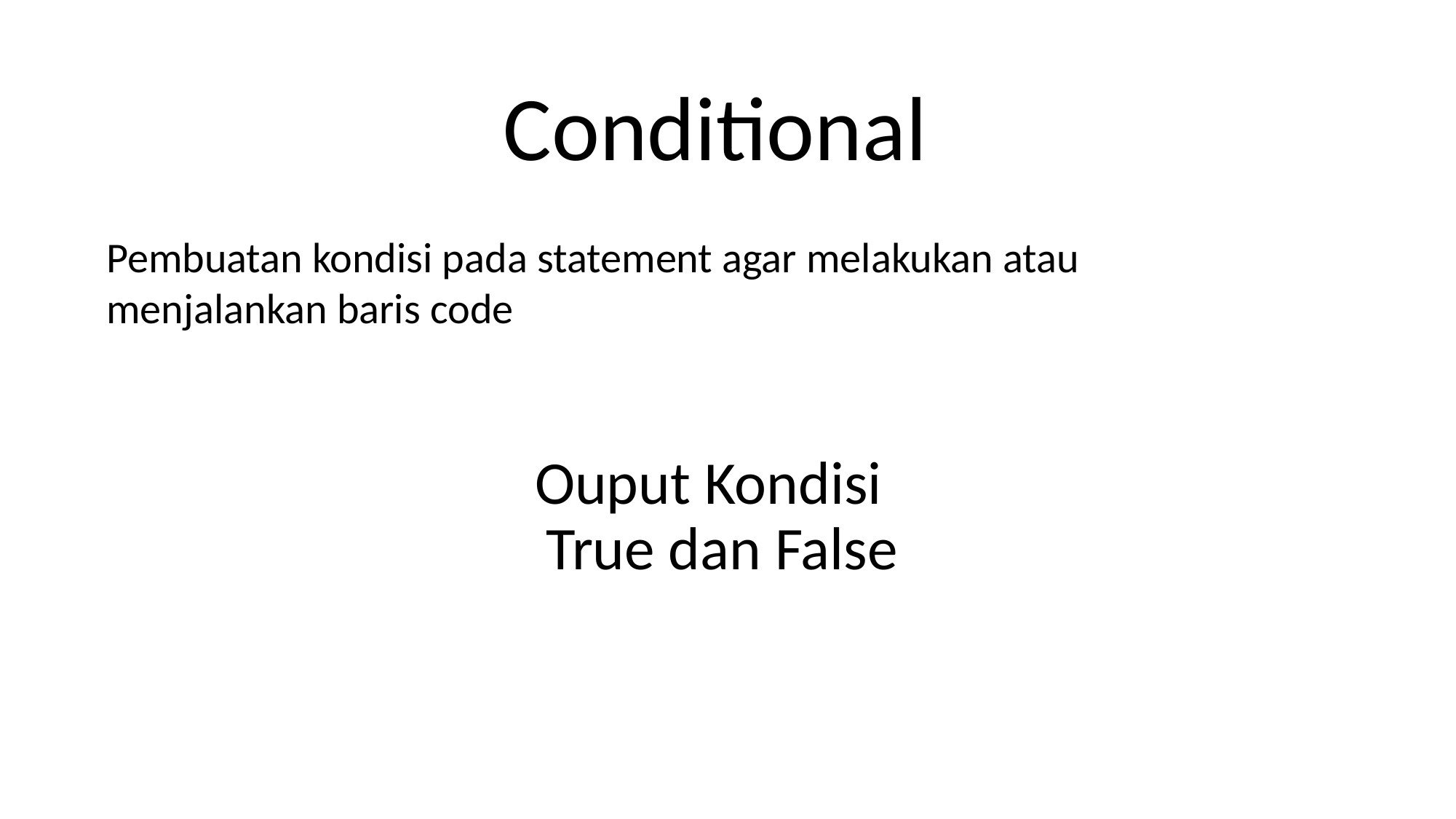

# Conditional
Pembuatan kondisi pada statement agar melakukan atau menjalankan baris code
Ouput Kondisi
 True dan False